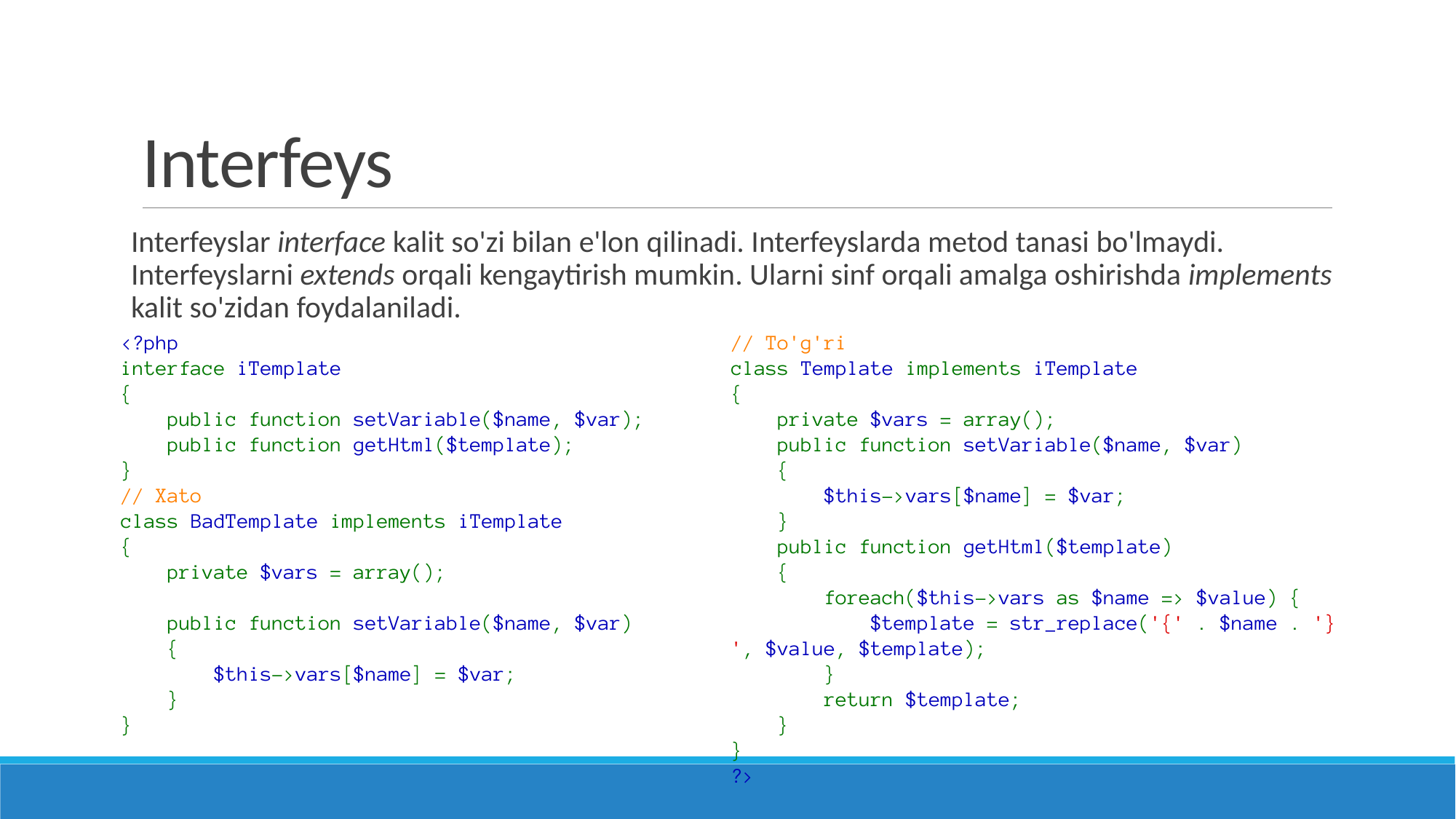

# Interfeys
Interfeyslar interface kalit so'zi bilan e'lon qilinadi. Interfeyslarda metod tanasi bo'lmaydi. Interfeyslarni extends orqali kengaytirish mumkin. Ularni sinf orqali amalga oshirishda implements kalit so'zidan foydalaniladi.
<?php
interface iTemplate
{
    public function setVariable($name, $var);
    public function getHtml($template);
}
// Xato
class BadTemplate implements iTemplate
{
    private $vars = array();
  
    public function setVariable($name, $var)
    {
        $this->vars[$name] = $var;
    }
}

// To'g'ri
class Template implements iTemplate
{
    private $vars = array();
    public function setVariable($name, $var)
    {
        $this->vars[$name] = $var;
    }
    public function getHtml($template)
    {
        foreach($this->vars as $name => $value) {
            $template = str_replace('{' . $name . '}', $value, $template);
        } 
        return $template;
    }
}
?>